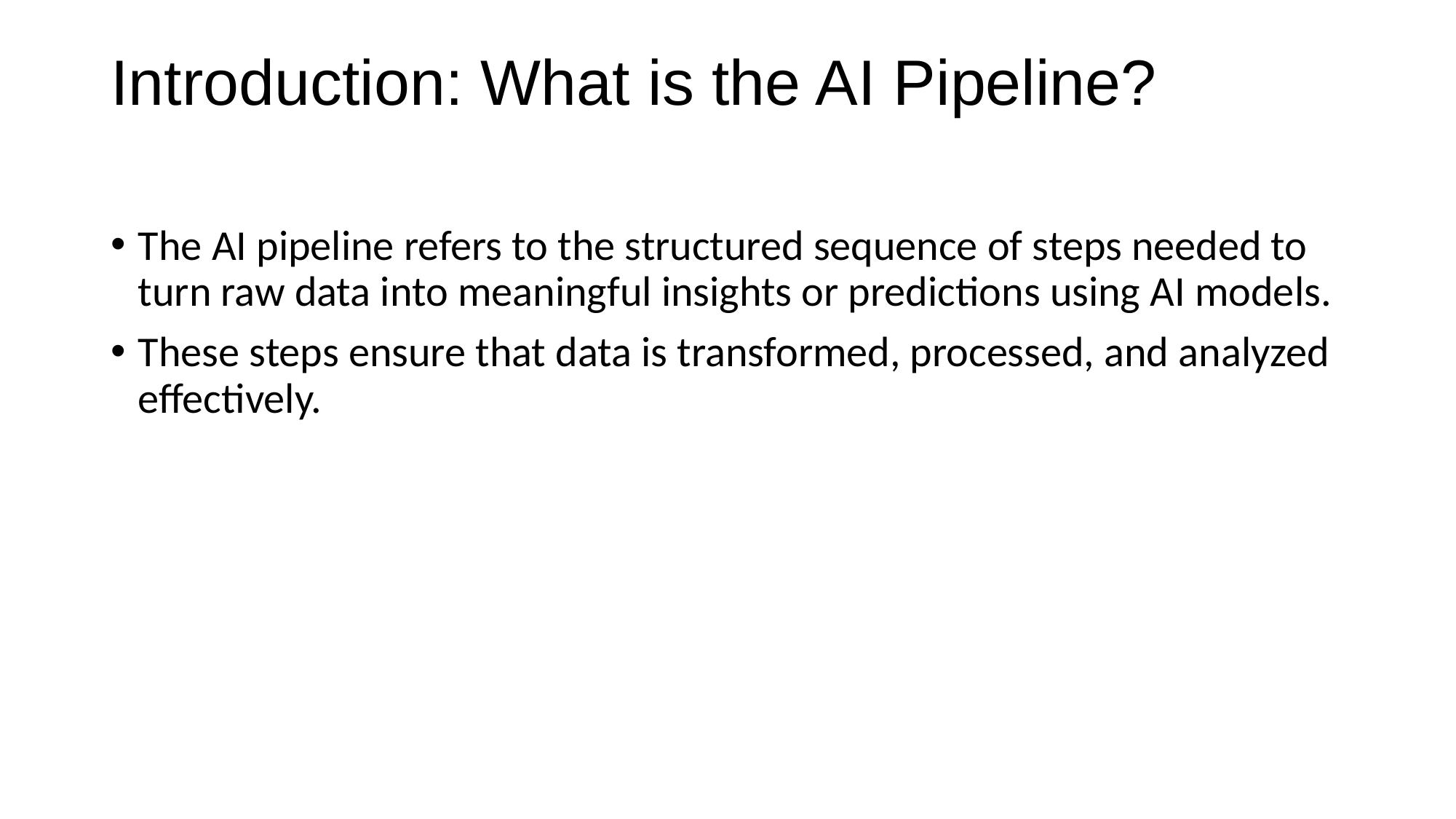

# Introduction: What is the AI Pipeline?
The AI pipeline refers to the structured sequence of steps needed to turn raw data into meaningful insights or predictions using AI models.
These steps ensure that data is transformed, processed, and analyzed effectively.